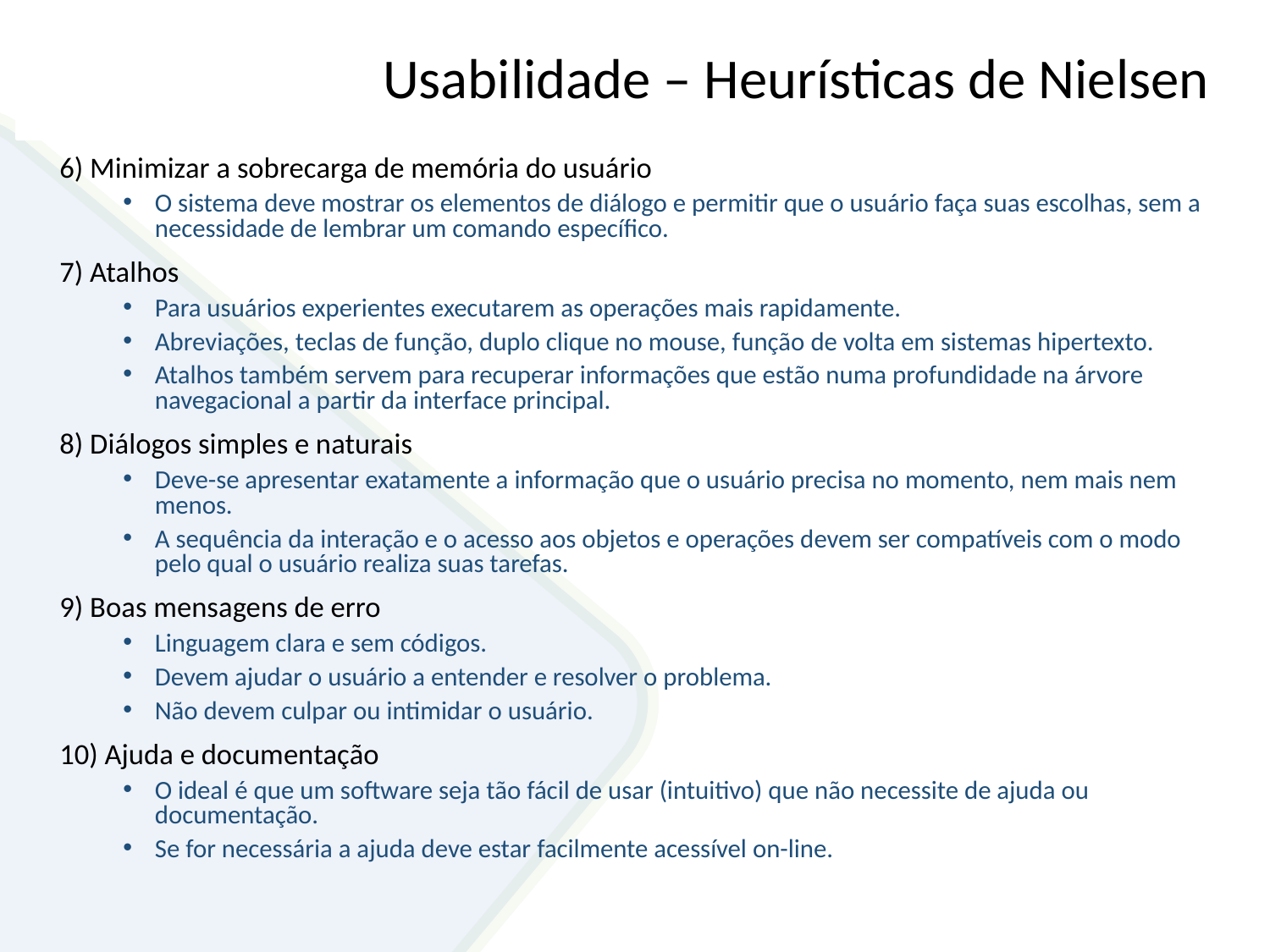

# Usabilidade – Heurísticas de Nielsen
6) Minimizar a sobrecarga de memória do usuário
O sistema deve mostrar os elementos de diálogo e permitir que o usuário faça suas escolhas, sem a necessidade de lembrar um comando específico.
7) Atalhos
Para usuários experientes executarem as operações mais rapidamente.
Abreviações, teclas de função, duplo clique no mouse, função de volta em sistemas hipertexto.
Atalhos também servem para recuperar informações que estão numa profundidade na árvore navegacional a partir da interface principal.
8) Diálogos simples e naturais
Deve-se apresentar exatamente a informação que o usuário precisa no momento, nem mais nem menos.
A sequência da interação e o acesso aos objetos e operações devem ser compatíveis com o modo pelo qual o usuário realiza suas tarefas.
9) Boas mensagens de erro
Linguagem clara e sem códigos.
Devem ajudar o usuário a entender e resolver o problema.
Não devem culpar ou intimidar o usuário.
10) Ajuda e documentação
O ideal é que um software seja tão fácil de usar (intuitivo) que não necessite de ajuda ou documentação.
Se for necessária a ajuda deve estar facilmente acessível on-line.